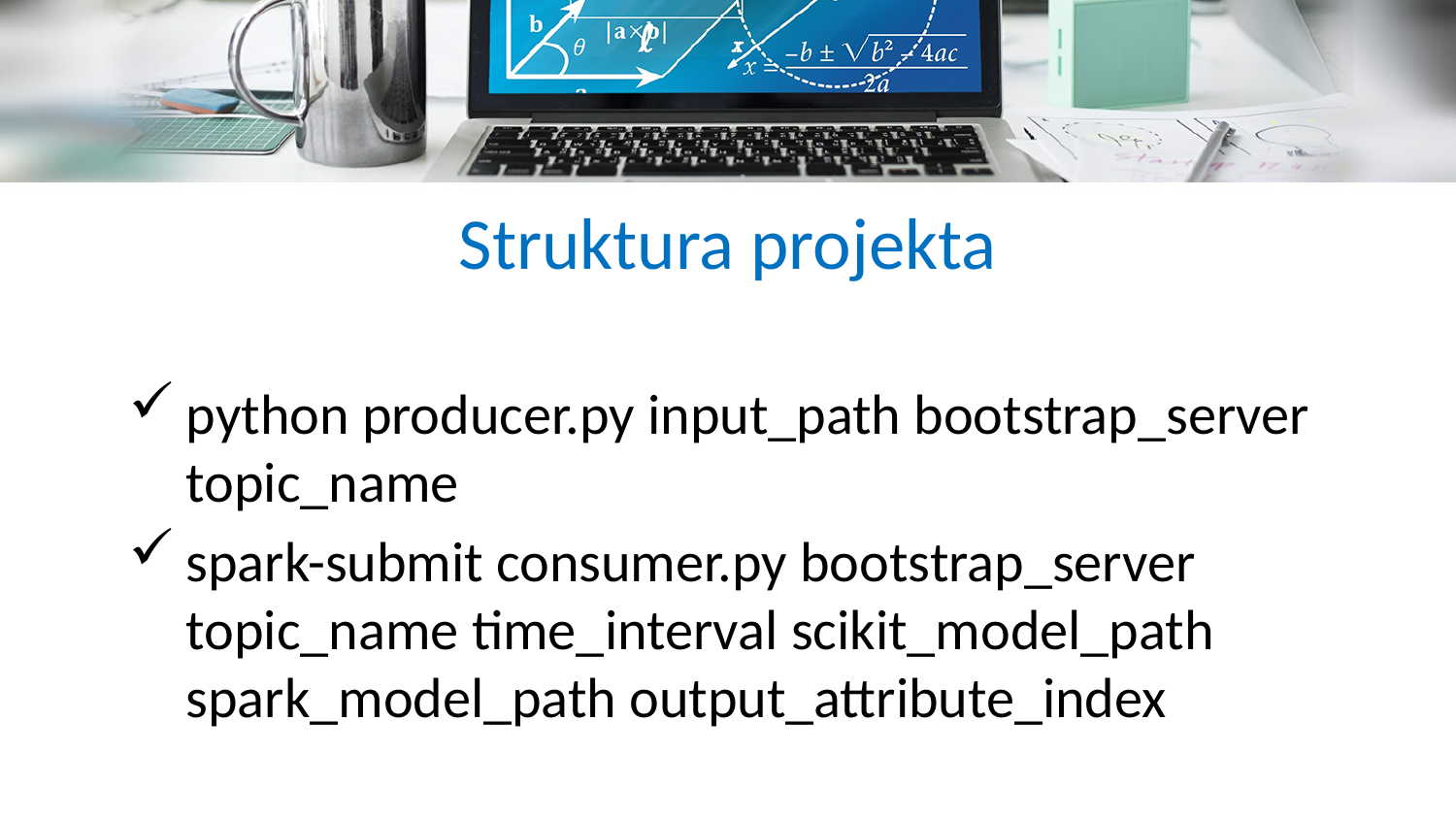

# Struktura projekta
python producer.py input_path bootstrap_server topic_name
spark-submit consumer.py bootstrap_server topic_name time_interval scikit_model_path spark_model_path output_attribute_index